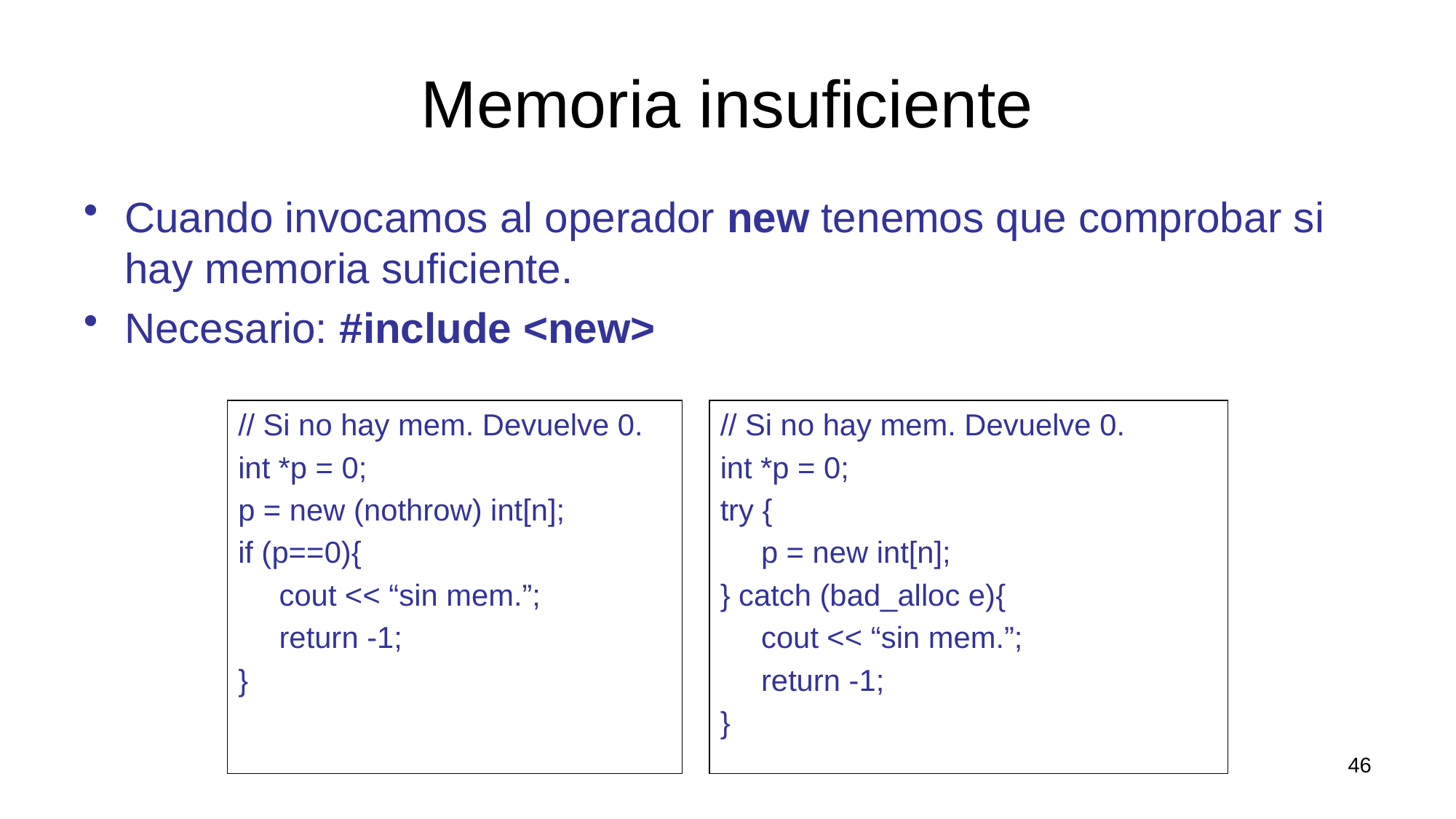

# Memoria insuficiente
Cuando invocamos al operador new tenemos que comprobar si hay memoria suficiente.
Necesario: #include <new>

// Si no hay mem. Devuelve 0.
int *p = 0;
p = new (nothrow) int[n];
if (p==0){
	cout << “sin mem.”;
	return -1;
}

// Si no hay mem. Devuelve 0.
int *p = 0;
try {
	p = new int[n];
} catch (bad_alloc e){
	cout << “sin mem.”;
	return -1;
}

46